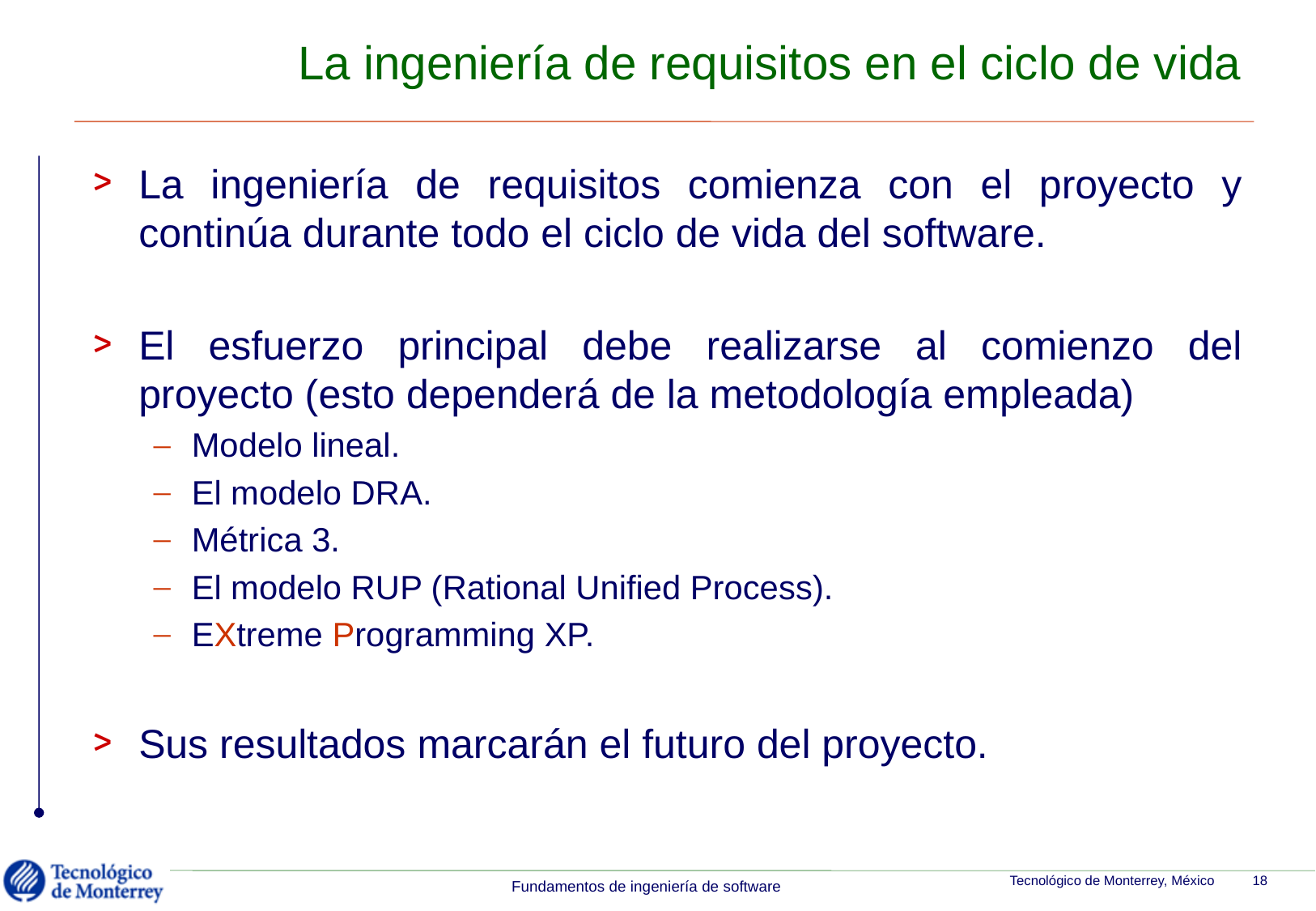

# La ingeniería de requisitos en el ciclo de vida
La ingeniería de requisitos comienza con el proyecto y continúa durante todo el ciclo de vida del software.

El esfuerzo principal debe realizarse al comienzo del proyecto (esto dependerá de la metodología empleada)
Modelo lineal.
El modelo DRA.
Métrica 3.
El modelo RUP (Rational Unified Process).
EXtreme Programming XP.

Sus resultados marcarán el futuro del proyecto.